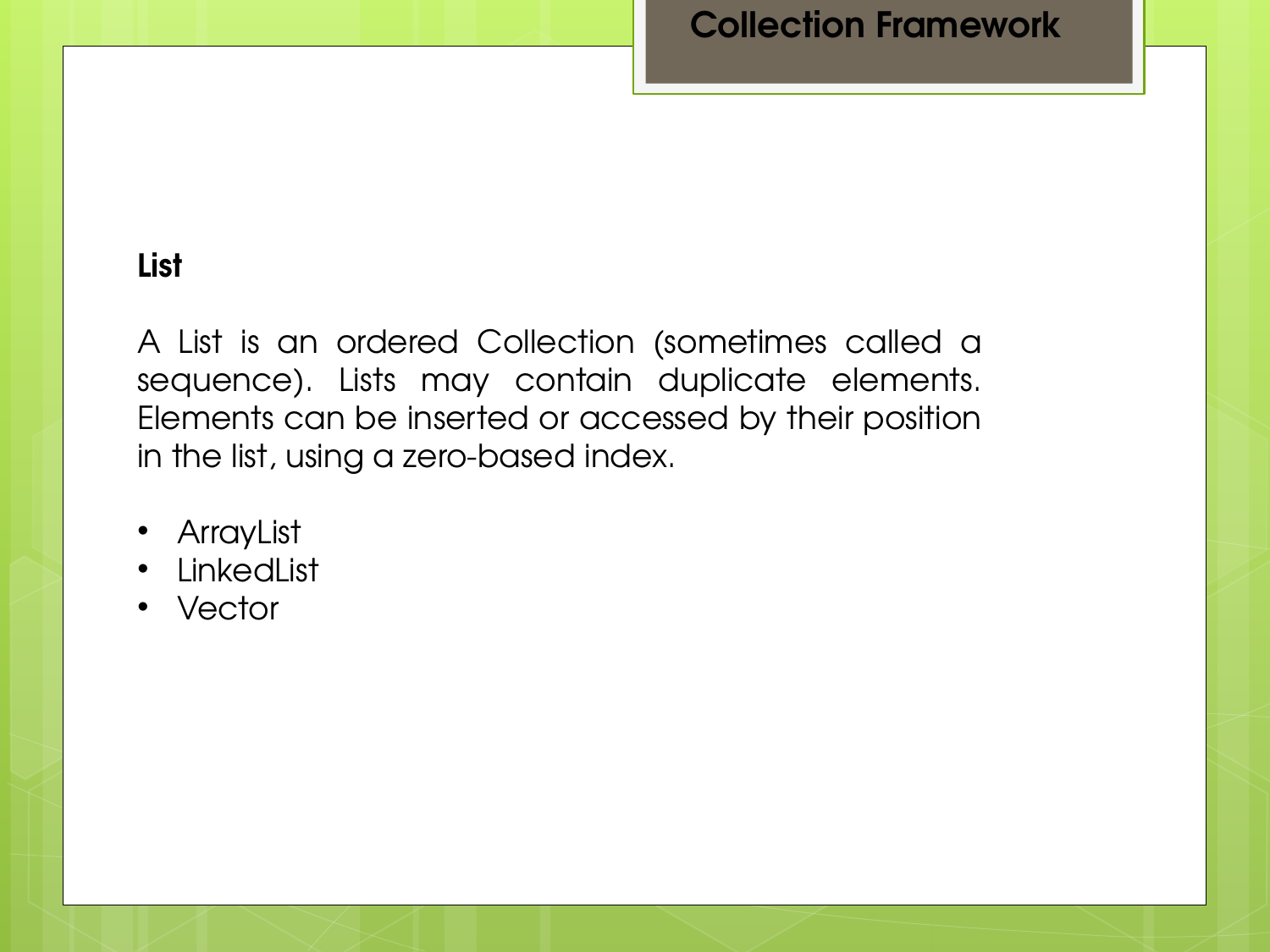

Collection Framework
List

A List is an ordered Collection (sometimes called a sequence). Lists may contain duplicate elements. Elements can be inserted or accessed by their position in the list, using a zero-based index.

ArrayList
LinkedList
Vector